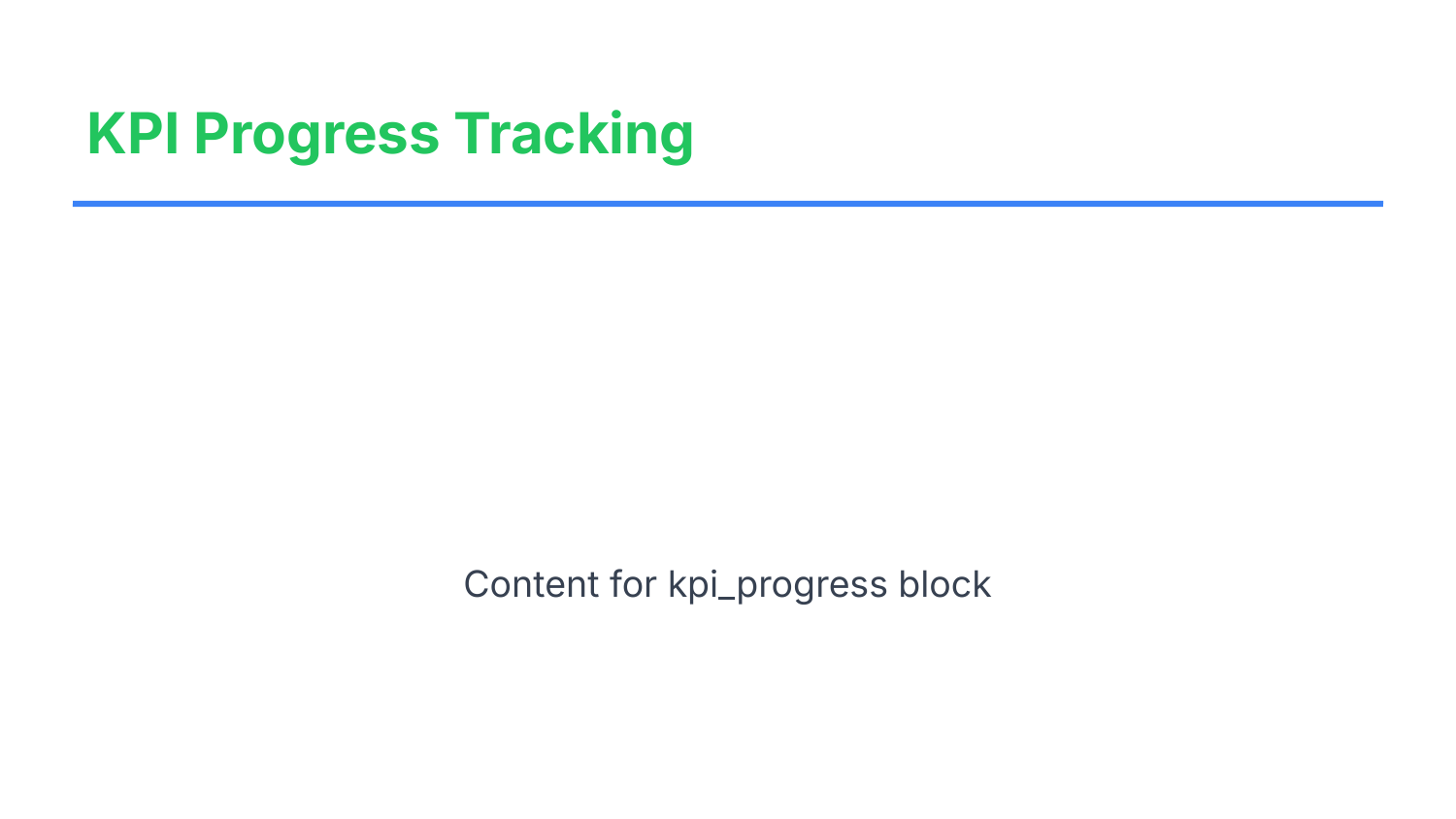

KPI Progress Tracking

Content for kpi_progress block